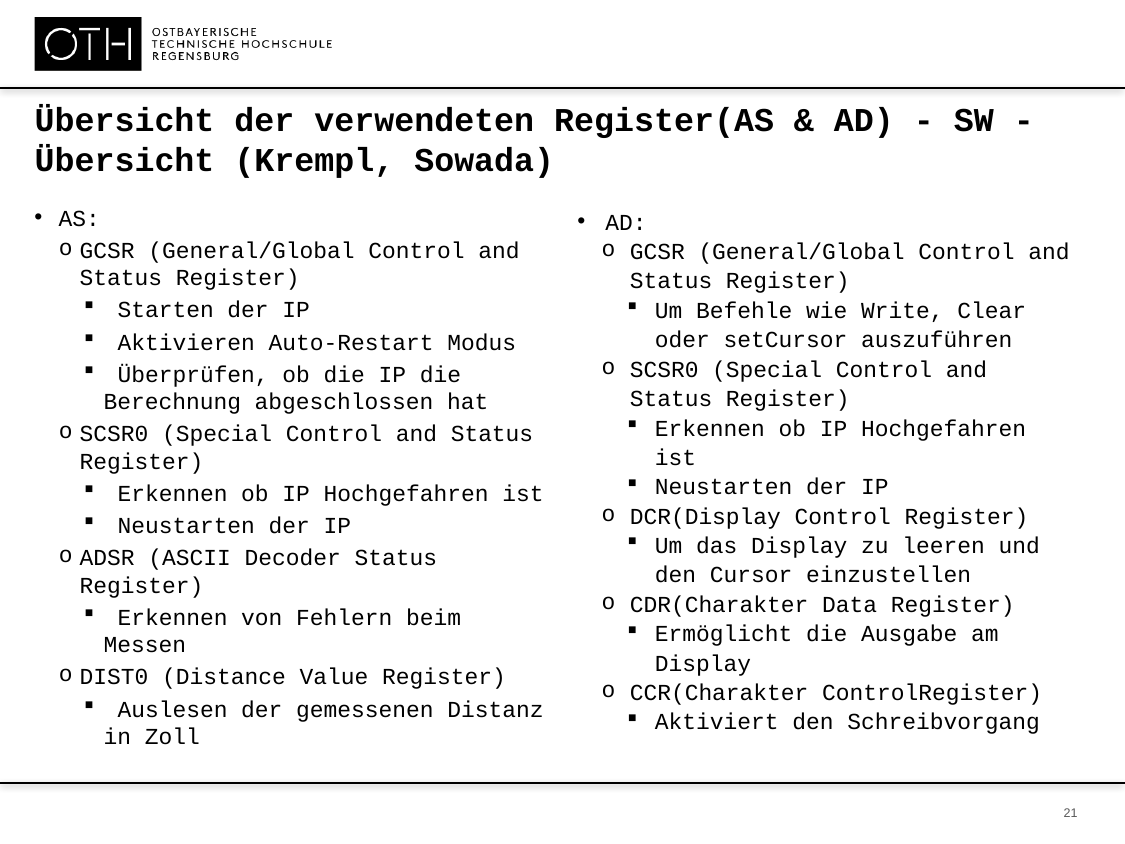

Übersicht der verwendeten Register(AS & AD) - SW - Übersicht (Krempl, Sowada)
AS:
GCSR (General/Global Control and Status Register)
 Starten der IP
 Aktivieren Auto-Restart Modus
 Überprüfen, ob die IP die Berechnung abgeschlossen hat
SCSR0 (Special Control and Status Register)
 Erkennen ob IP Hochgefahren ist
 Neustarten der IP
ADSR (ASCII Decoder Status Register)
 Erkennen von Fehlern beim Messen
DIST0 (Distance Value Register)
 Auslesen der gemessenen Distanz in Zoll
AD:​
GCSR (General/Global Control and Status Register)​
Um Befehle wie Write, Clear oder setCursor auszuführen
SCSR0 (Special Control and Status Register)​
Erkennen ob IP Hochgefahren ist​
Neustarten der IP​
DCR(Display Control Register)​
Um das Display zu leeren und den Cursor einzustellen
CDR(Charakter Data Register)
Ermöglicht die Ausgabe am Display
CCR(Charakter ControlRegister)
Aktiviert den Schreibvorgang

 21